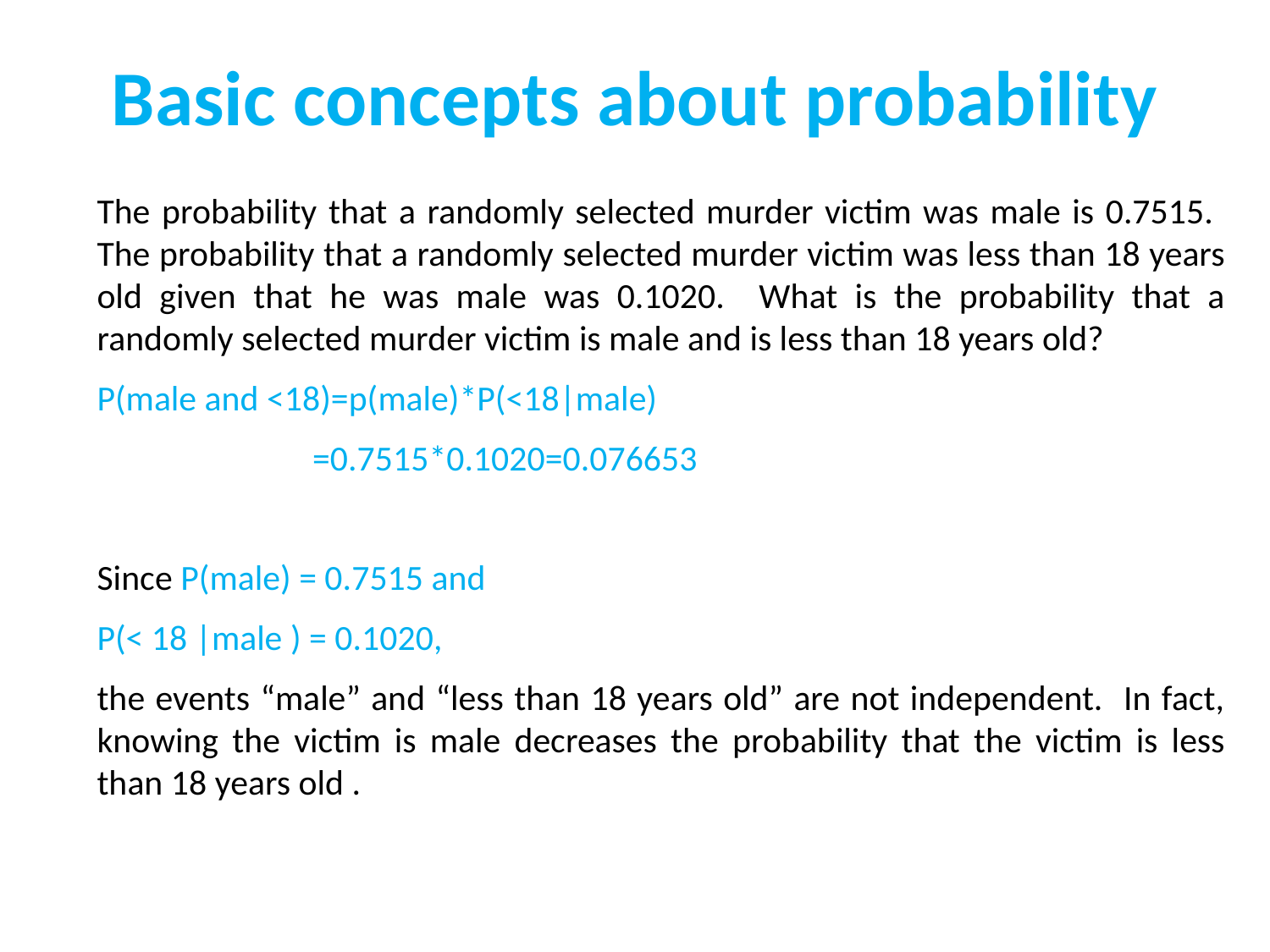

Basic concepts about probability

The probability that a randomly selected murder victim was male is 0.7515.  The probability that a randomly selected murder victim was less than 18 years old given that he was male was 0.1020.  What is the probability that a randomly selected murder victim is male and is less than 18 years old?
P(male and <18)=p(male)*P(<18|male)
	           =0.7515*0.1020=0.076653

Since P(male) = 0.7515 and
P(< 18 |male ) = 0.1020,
the events “male” and “less than 18 years old” are not independent.  In fact, knowing the victim is male decreases the probability that the victim is less than 18 years old .